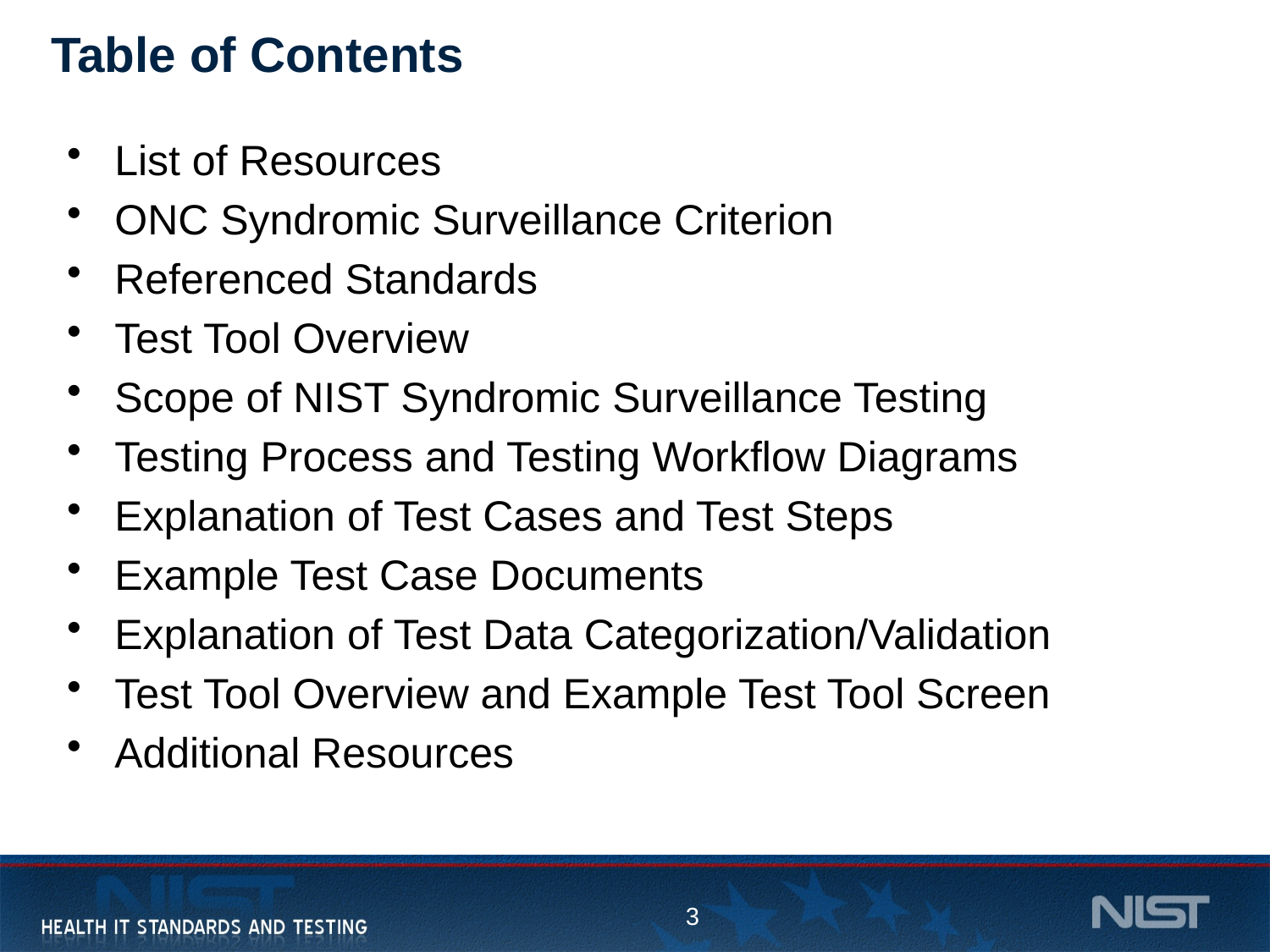

# Table of Contents
List of Resources
ONC Syndromic Surveillance Criterion
Referenced Standards
Test Tool Overview
Scope of NIST Syndromic Surveillance Testing
Testing Process and Testing Workflow Diagrams
Explanation of Test Cases and Test Steps
Example Test Case Documents
Explanation of Test Data Categorization/Validation
Test Tool Overview and Example Test Tool Screen
Additional Resources

3